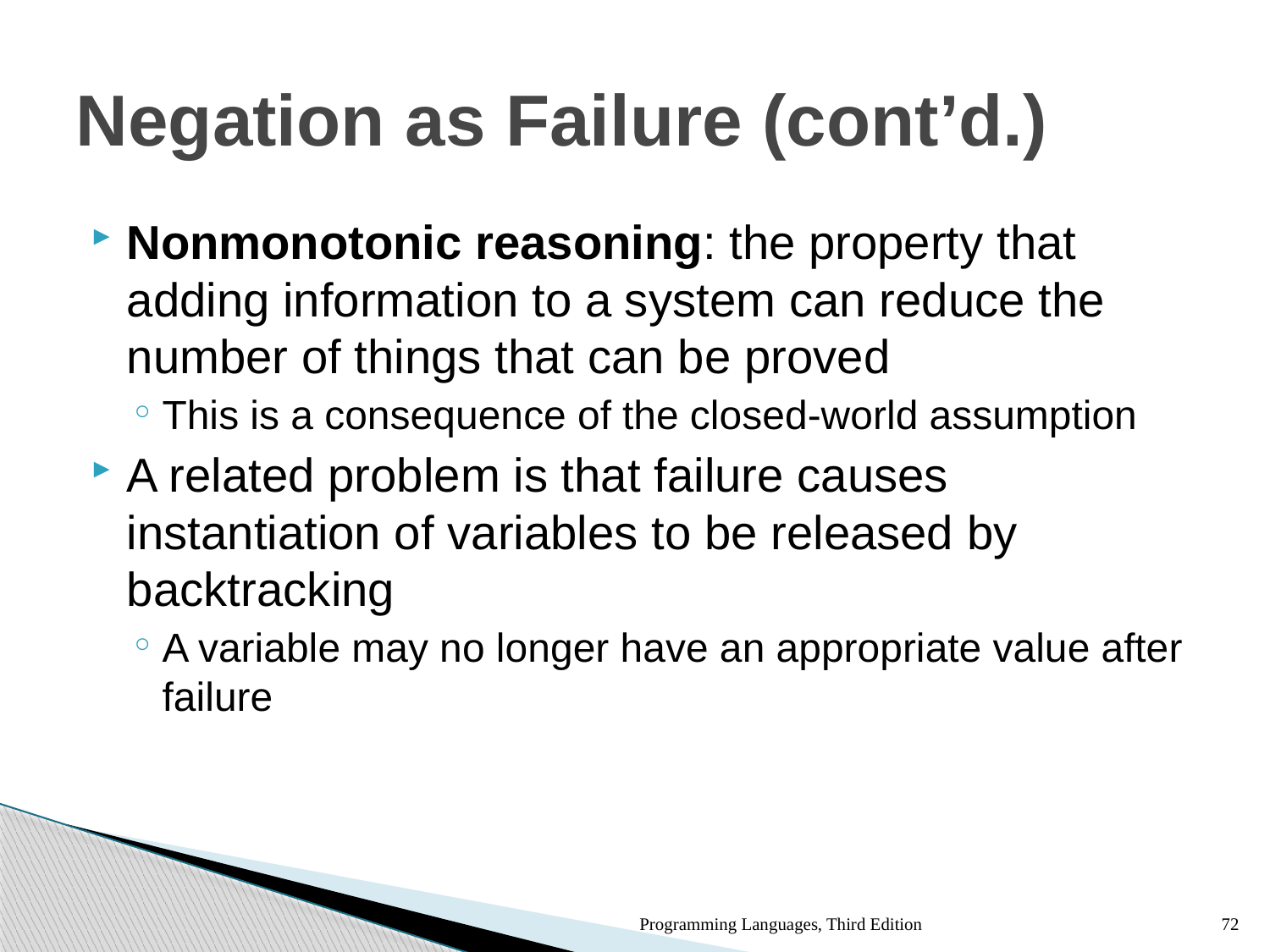

# Negation as Failure (cont’d.)
Nonmonotonic reasoning: the property that adding information to a system can reduce the number of things that can be proved
This is a consequence of the closed-world assumption
A related problem is that failure causes instantiation of variables to be released by backtracking
A variable may no longer have an appropriate value after failure
Programming Languages, Third Edition
72